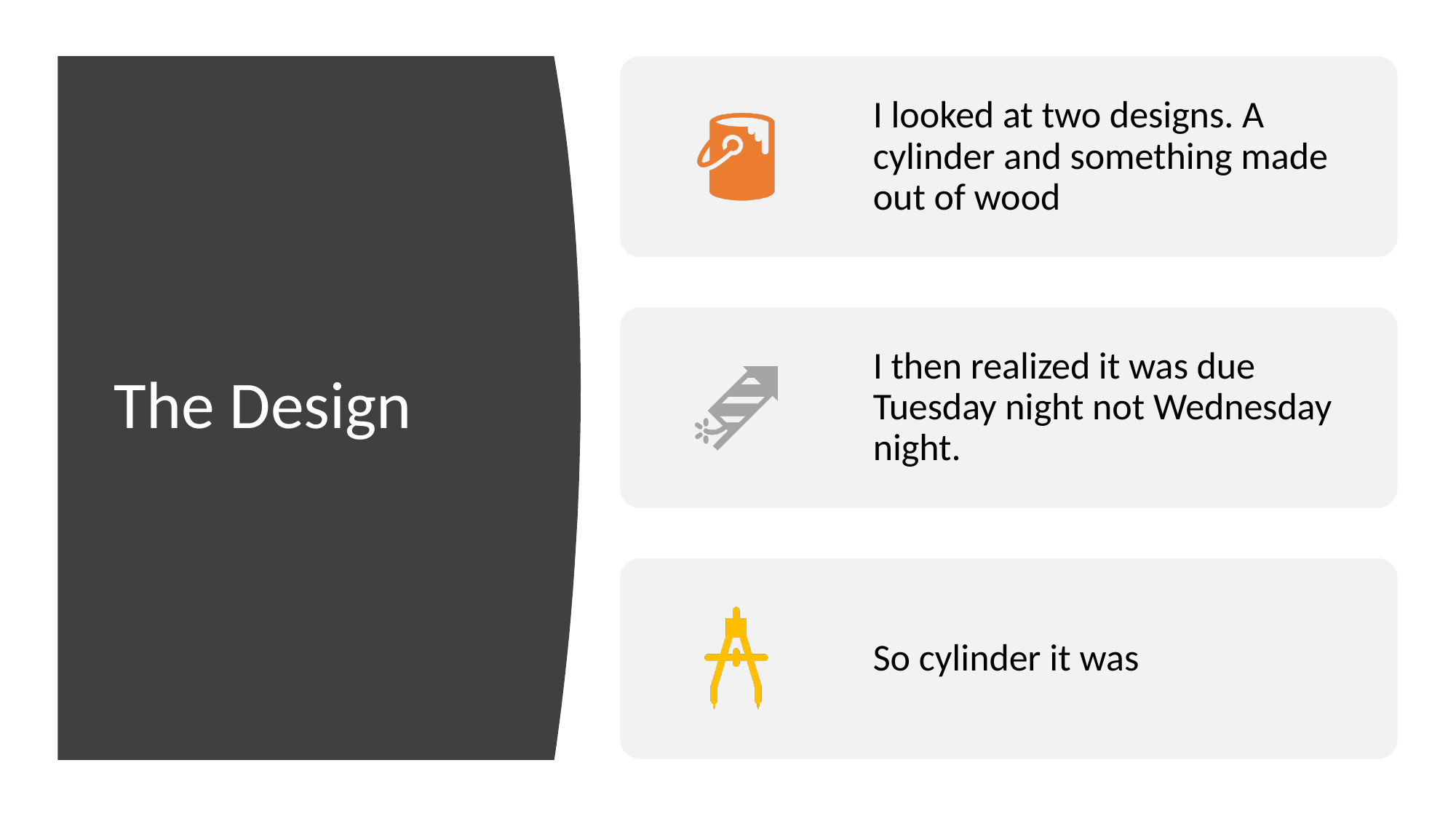

I looked at two designs. A cylinder and something made out of wood
I then realized it was due Tuesday night not Wednesday night.
So cylinder it was

# The Design